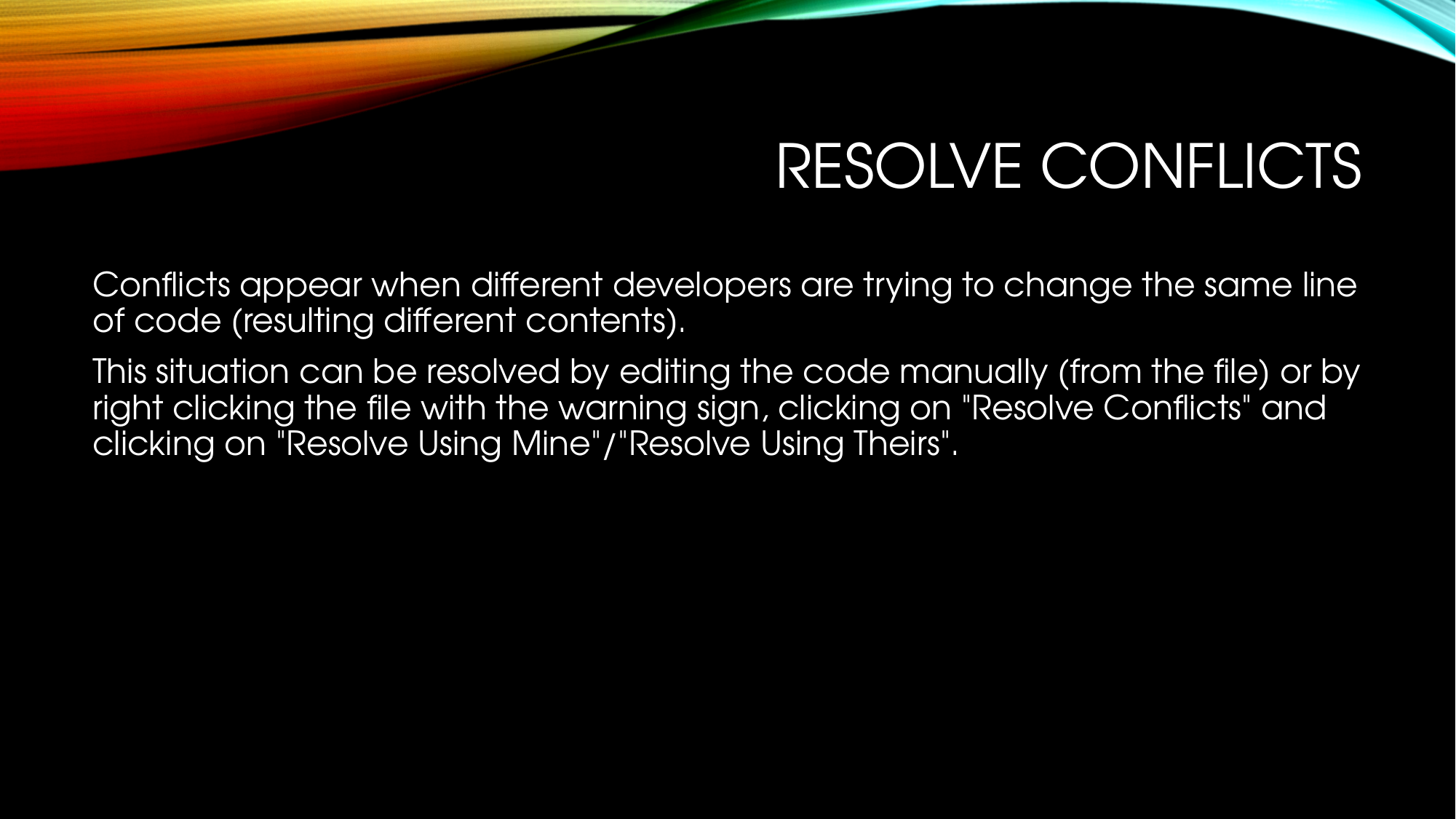

# Resolve conflicts
Conflicts appear when different developers are trying to change the same line of code (resulting different contents).
This situation can be resolved by editing the code manually (from the file) or by right clicking the file with the warning sign, clicking on "Resolve Conflicts" and clicking on "Resolve Using Mine"/"Resolve Using Theirs".